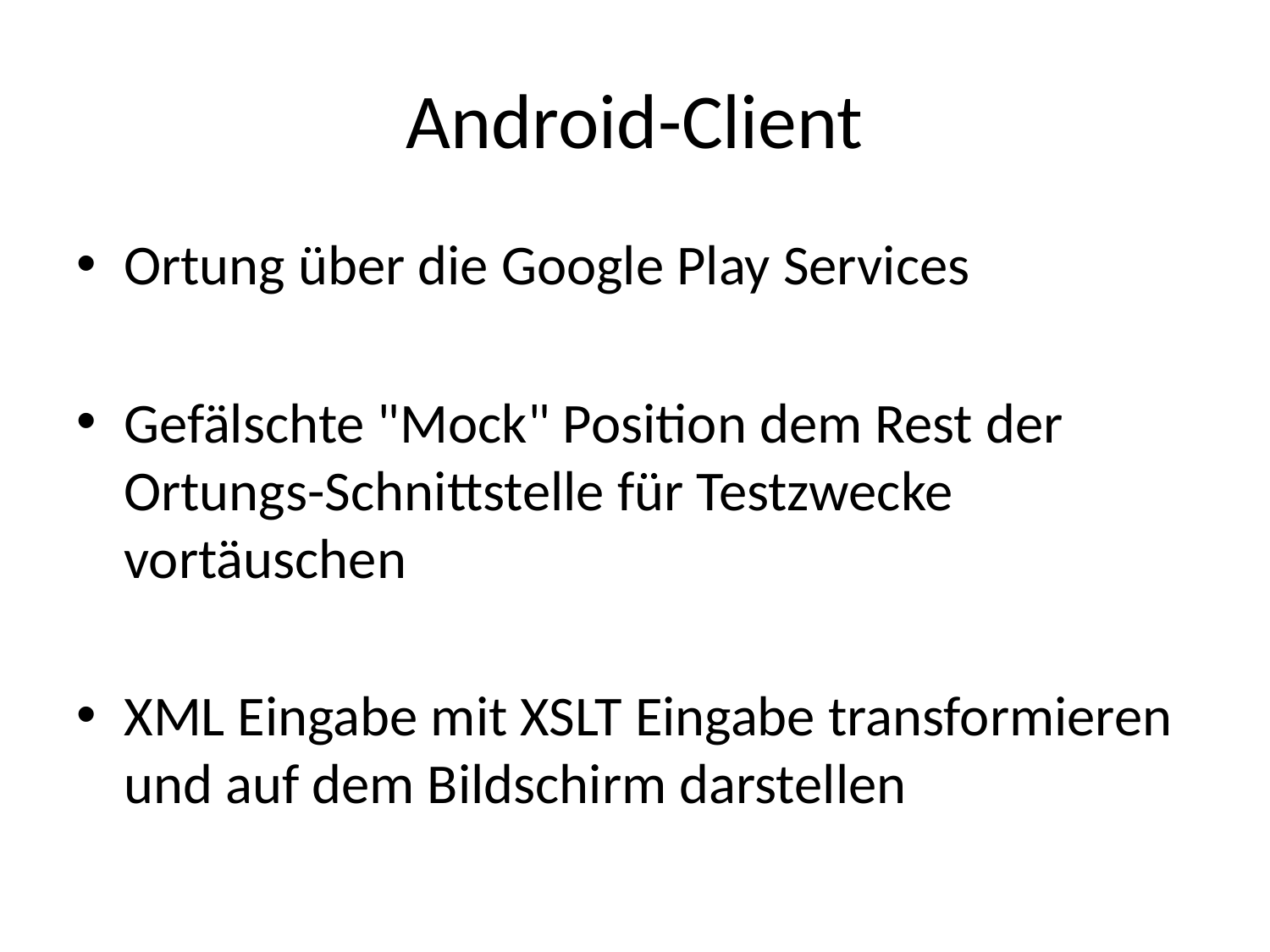

# Android-Client
Ortung über die Google Play Services

Gefälschte "Mock" Position dem Rest der Ortungs-Schnittstelle für Testzwecke vortäuschen

XML Eingabe mit XSLT Eingabe transformieren und auf dem Bildschirm darstellen